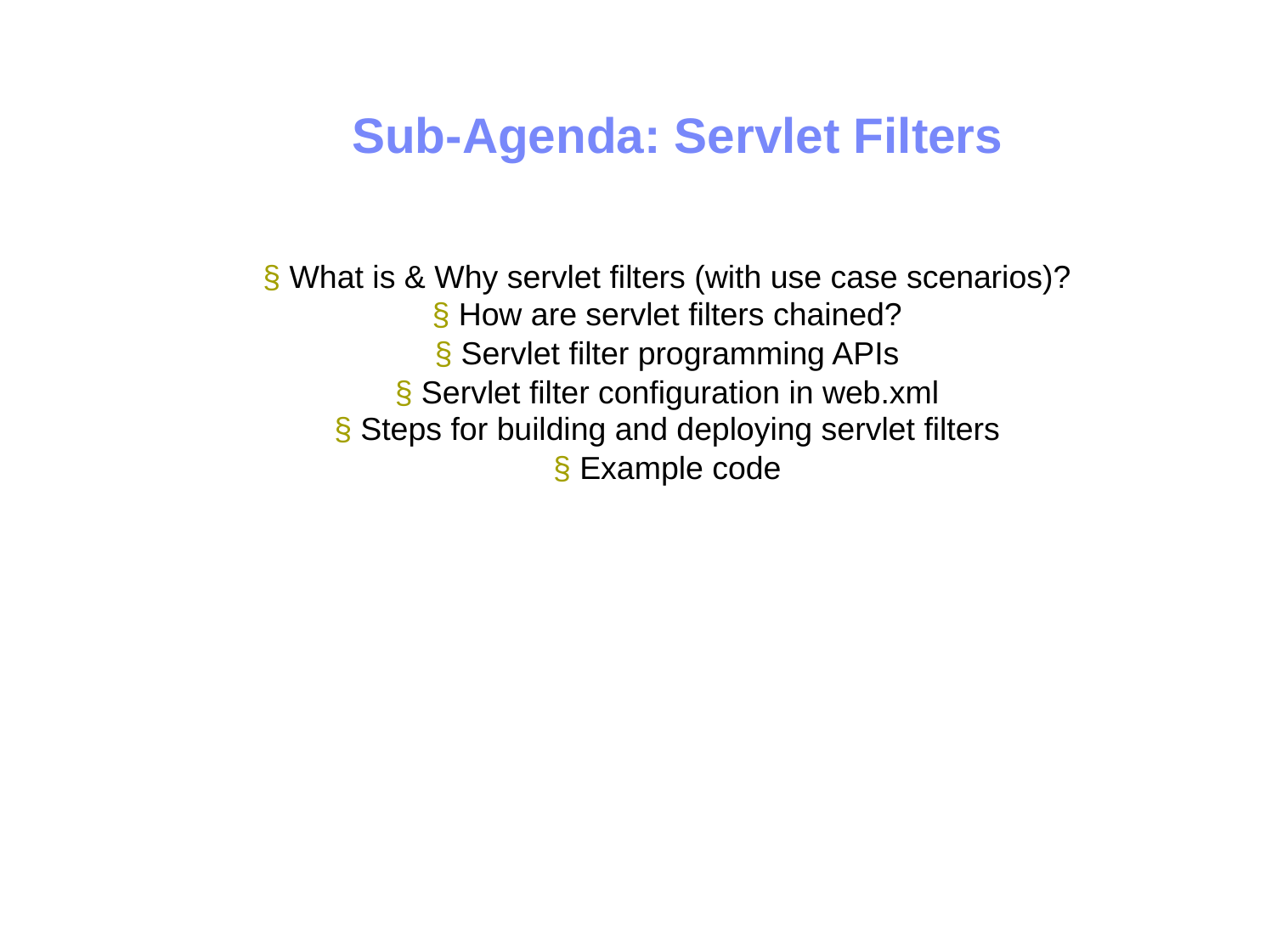

Antrix Consultancy Services

Sub-Agenda: Servlet Filters

§ What is & Why servlet filters (with use case scenarios)?

§ How are servlet filters chained?

§ Servlet filter programming APIs

§ Servlet filter configuration in web.xml

§ Steps for building and deploying servlet filters

§ Example code

Madhusudhanan.P.K.